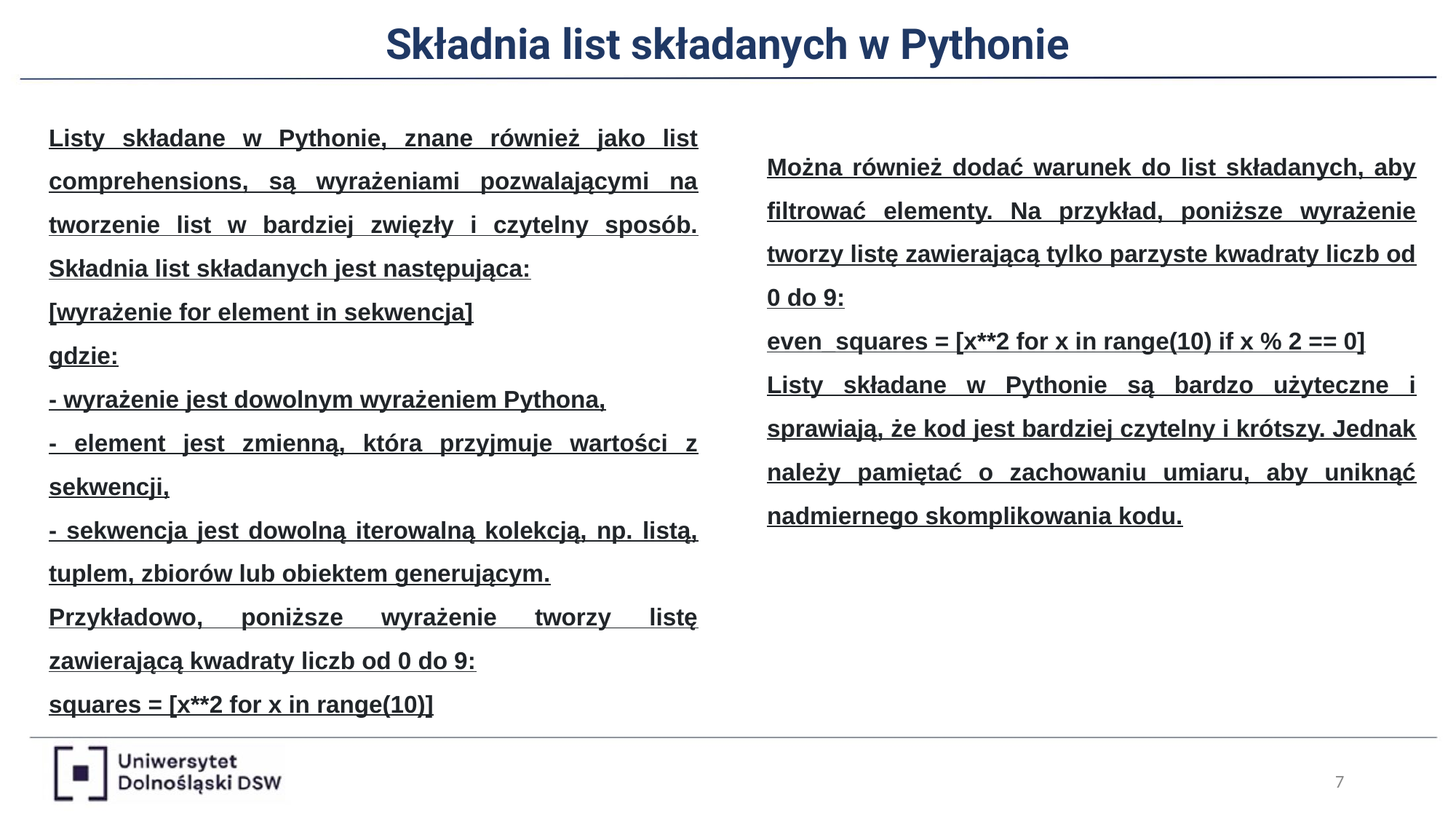

Składnia list składanych w Pythonie
Listy składane w Pythonie, znane również jako list comprehensions, są wyrażeniami pozwalającymi na tworzenie list w bardziej zwięzły i czytelny sposób. Składnia list składanych jest następująca:
[wyrażenie for element in sekwencja]
gdzie:
- wyrażenie jest dowolnym wyrażeniem Pythona,
- element jest zmienną, która przyjmuje wartości z sekwencji,
- sekwencja jest dowolną iterowalną kolekcją, np. listą, tuplem, zbiorów lub obiektem generującym.
Przykładowo, poniższe wyrażenie tworzy listę zawierającą kwadraty liczb od 0 do 9:
squares = [x**2 for x in range(10)]

Można również dodać warunek do list składanych, aby filtrować elementy. Na przykład, poniższe wyrażenie tworzy listę zawierającą tylko parzyste kwadraty liczb od 0 do 9:
even_squares = [x**2 for x in range(10) if x % 2 == 0]
Listy składane w Pythonie są bardzo użyteczne i sprawiają, że kod jest bardziej czytelny i krótszy. Jednak należy pamiętać o zachowaniu umiaru, aby uniknąć nadmiernego skomplikowania kodu.

7